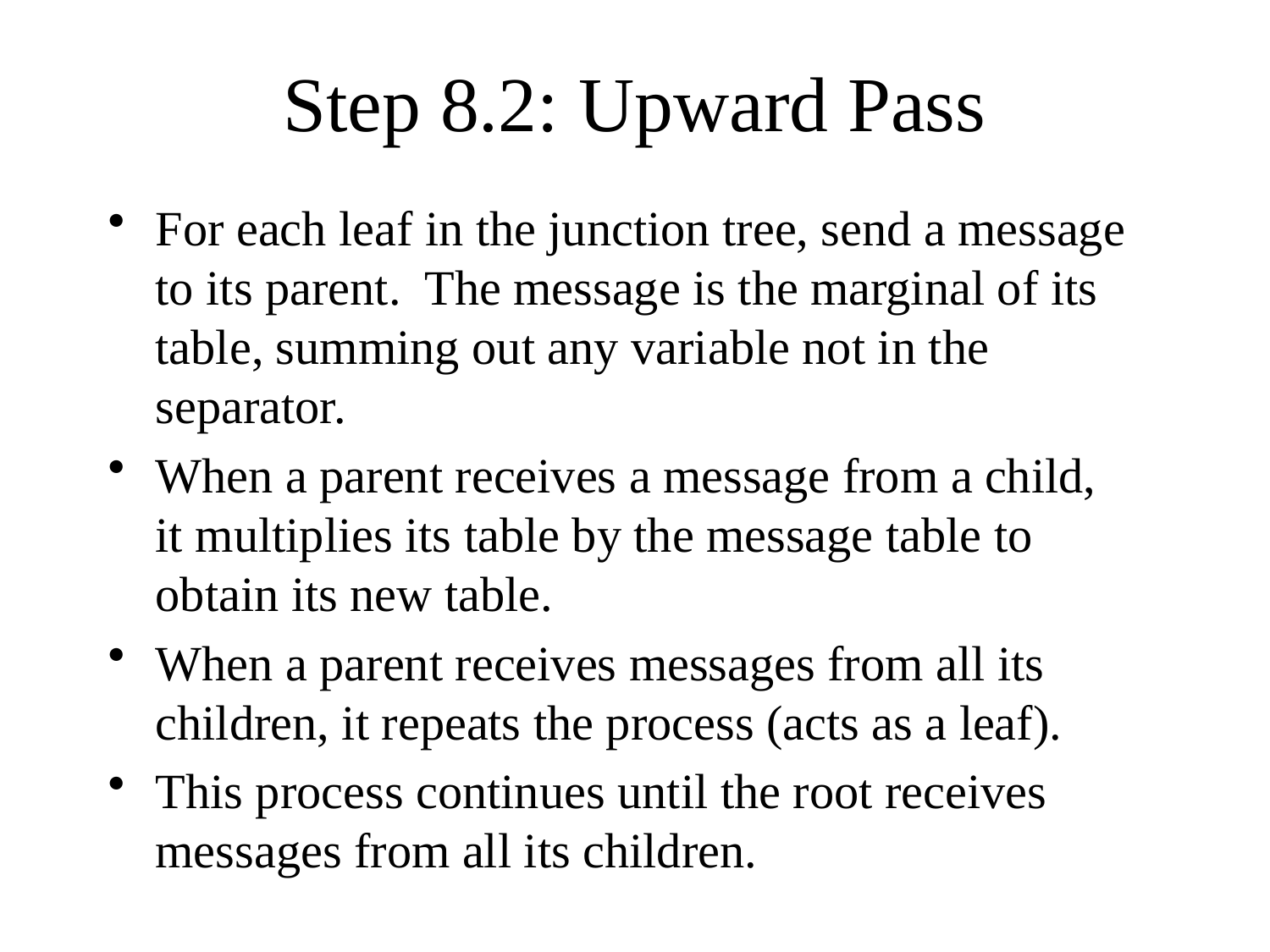

# Step 8.2: Upward Pass
For each leaf in the junction tree, send a message to its parent.  The message is the marginal of its table, summing out any variable not in the separator.
When a parent receives a message from a child,
it multiplies its table by the message table to obtain its new table.
When a parent receives messages from all its children, it repeats the process (acts as a leaf).
This process continues until the root receives messages from all its children.